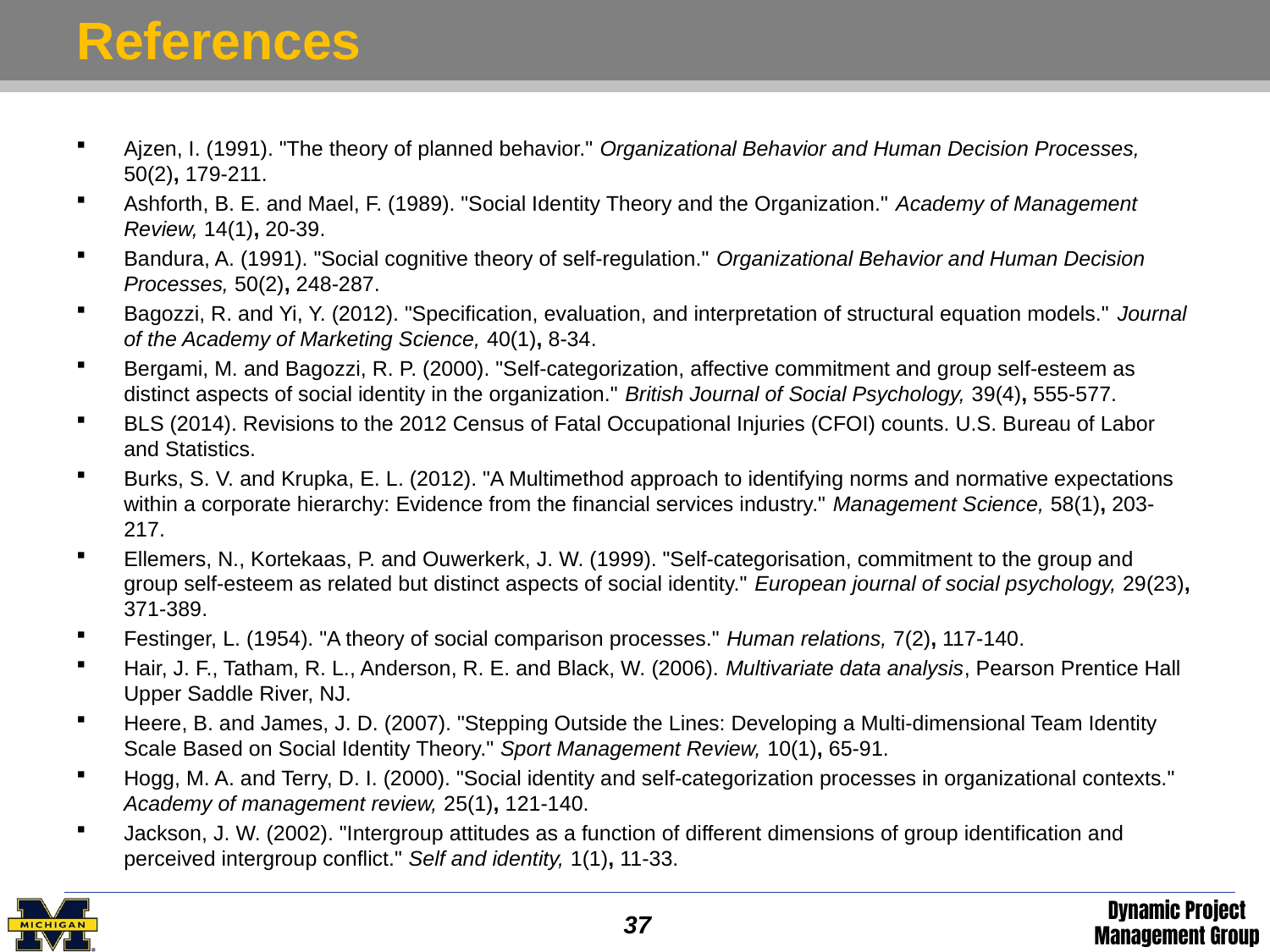

# References
Ajzen, I. (1991). "The theory of planned behavior." Organizational Behavior and Human Decision Processes, 50(2), 179-211.
Ashforth, B. E. and Mael, F. (1989). "Social Identity Theory and the Organization." Academy of Management Review, 14(1), 20-39.
Bandura, A. (1991). "Social cognitive theory of self-regulation." Organizational Behavior and Human Decision Processes, 50(2), 248-287.
Bagozzi, R. and Yi, Y. (2012). "Specification, evaluation, and interpretation of structural equation models." Journal of the Academy of Marketing Science, 40(1), 8-34.
Bergami, M. and Bagozzi, R. P. (2000). "Self-categorization, affective commitment and group self-esteem as distinct aspects of social identity in the organization." British Journal of Social Psychology, 39(4), 555-577.
BLS (2014). Revisions to the 2012 Census of Fatal Occupational Injuries (CFOI) counts. U.S. Bureau of Labor and Statistics.
Burks, S. V. and Krupka, E. L. (2012). "A Multimethod approach to identifying norms and normative expectations within a corporate hierarchy: Evidence from the financial services industry." Management Science, 58(1), 203-217.
Ellemers, N., Kortekaas, P. and Ouwerkerk, J. W. (1999). "Self-categorisation, commitment to the group and group self-esteem as related but distinct aspects of social identity." European journal of social psychology, 29(23), 371-389.
Festinger, L. (1954). "A theory of social comparison processes." Human relations, 7(2), 117-140.
Hair, J. F., Tatham, R. L., Anderson, R. E. and Black, W. (2006). Multivariate data analysis, Pearson Prentice Hall Upper Saddle River, NJ.
Heere, B. and James, J. D. (2007). "Stepping Outside the Lines: Developing a Multi-dimensional Team Identity Scale Based on Social Identity Theory." Sport Management Review, 10(1), 65-91.
Hogg, M. A. and Terry, D. I. (2000). "Social identity and self-categorization processes in organizational contexts." Academy of management review, 25(1), 121-140.
Jackson, J. W. (2002). "Intergroup attitudes as a function of different dimensions of group identification and perceived intergroup conflict." Self and identity, 1(1), 11-33.
37